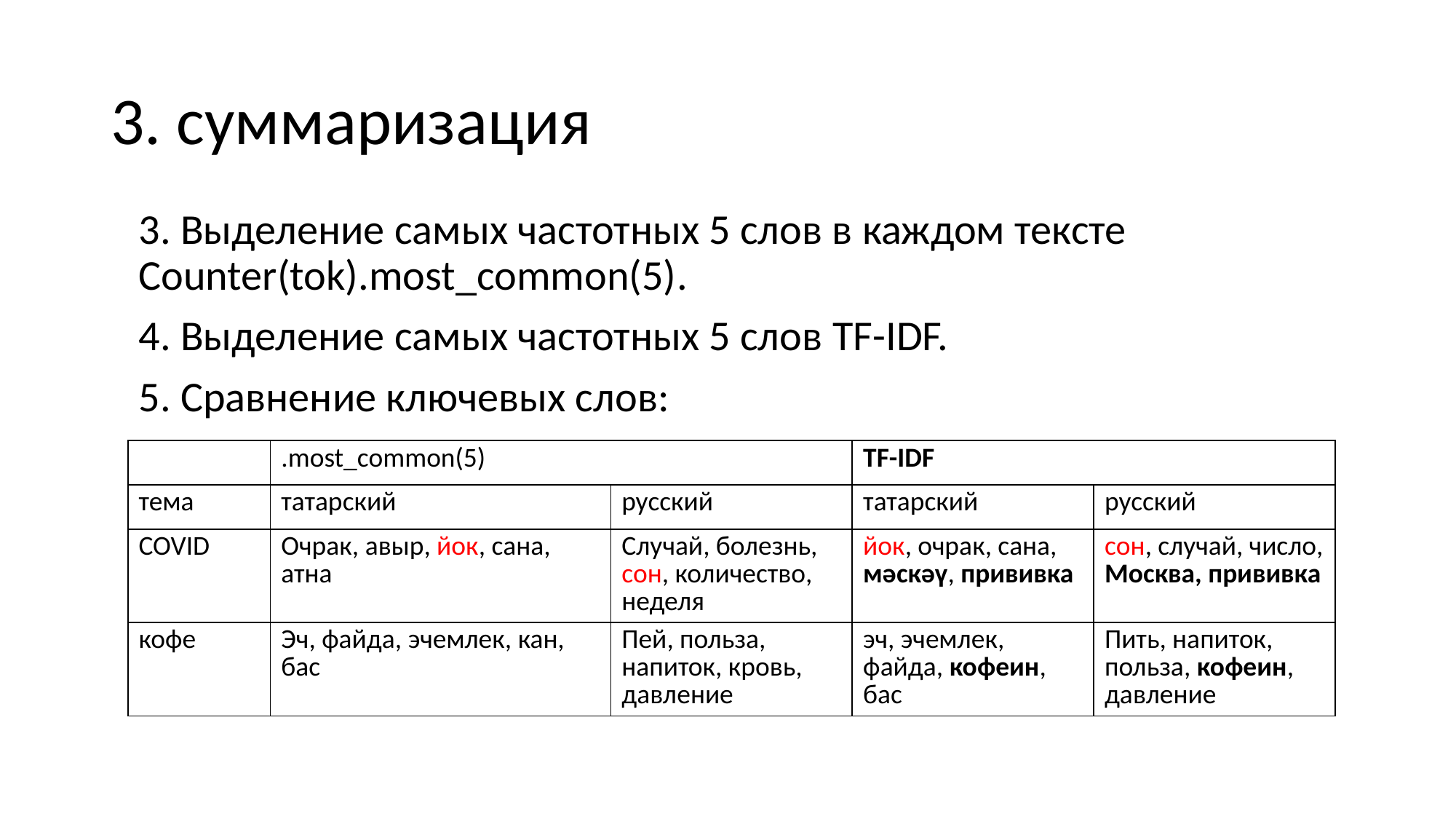

# 3. суммаризация
3. Выделение самых частотных 5 слов в каждом тексте Counter(tok).most_common(5).
4. Выделение самых частотных 5 слов TF-IDF.
5. Сравнение ключевых слов:

|  | .most\_common(5) |  | TF-IDF |  |
| --- | --- | --- | --- | --- |
| тема | татарский | русский | татарский | русский |
| COVID | Очрак, авыр, йок, сана, атна | Случай, болезнь, сон, количество, неделя | йок, очрак, сана, мәскәү, прививка | сон, случай, число, Москва, прививка |
| кофе | Эч, файда, эчемлек, кан, бас | Пей, польза, напиток, кровь, давление | эч, эчемлек, файда, кофеин, бас | Пить, напиток, польза, кофеин, давление |